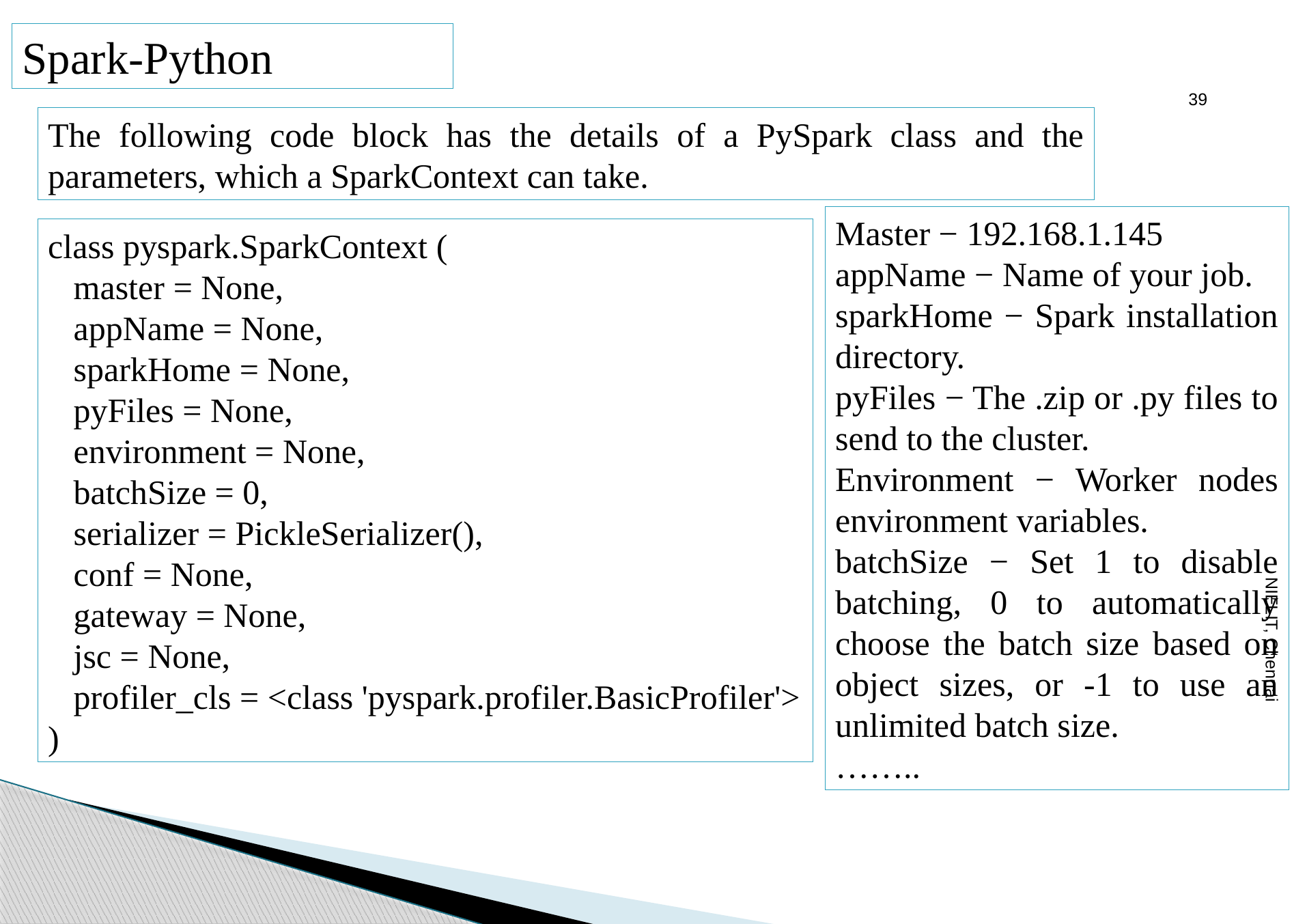

39
Spark-Python
The following code block has the details of a PySpark class and the parameters, which a SparkContext can take.
Master − 192.168.1.145
appName − Name of your job.
sparkHome − Spark installation directory.
pyFiles − The .zip or .py files to send to the cluster.
Environment − Worker nodes environment variables.
batchSize − Set 1 to disable batching, 0 to automatically choose the batch size based on object sizes, or -1 to use an unlimited batch size.
……..
class pyspark.SparkContext (
   master = None,
   appName = None,
   sparkHome = None,
   pyFiles = None,
   environment = None,
   batchSize = 0,
   serializer = PickleSerializer(),
   conf = None,
   gateway = None,
   jsc = None,
   profiler_cls = <class 'pyspark.profiler.BasicProfiler'>
)
NIELIT, Chennai